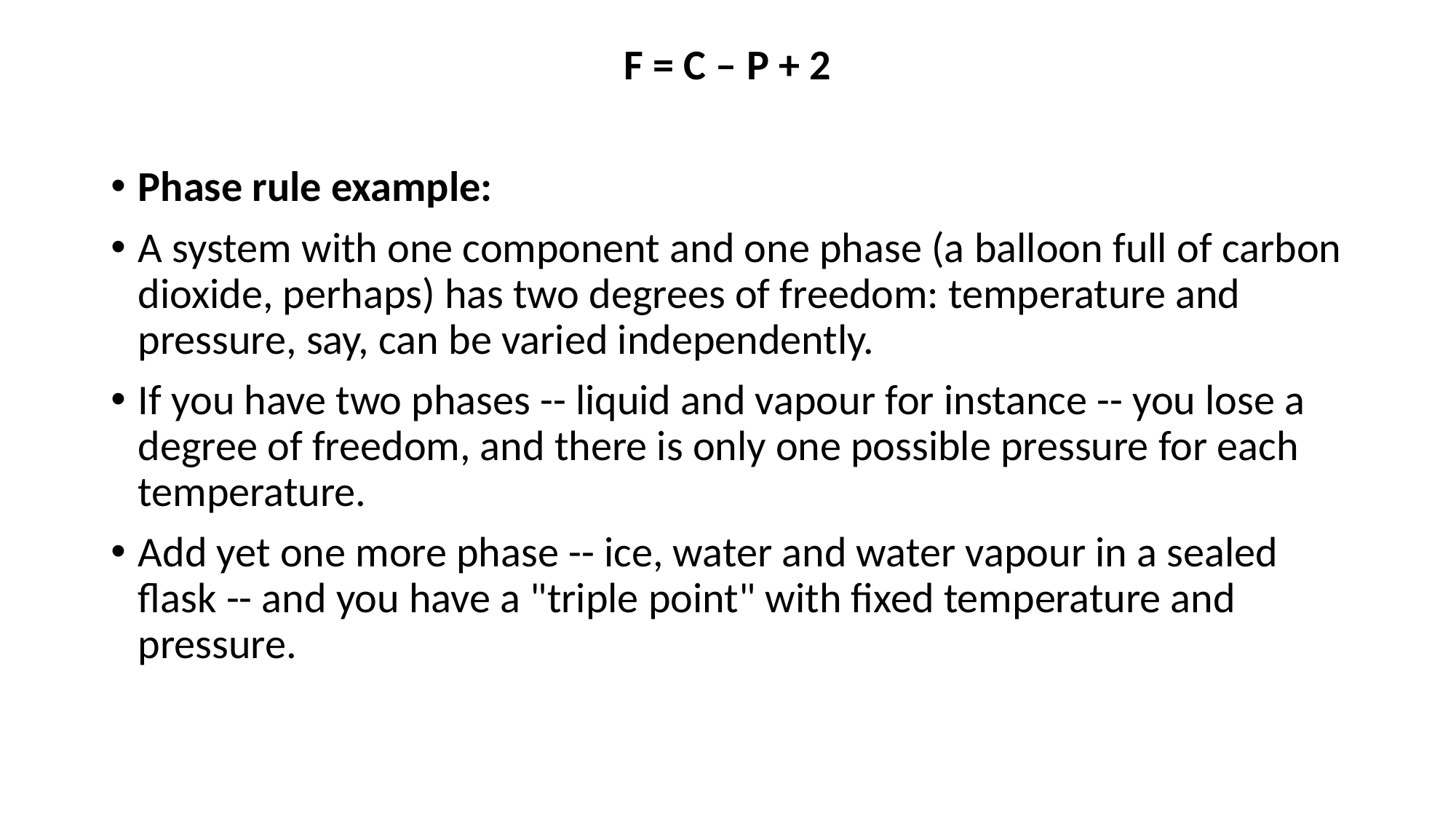

F = C – P + 2

Phase rule example:
A system with one component and one phase (a balloon full of carbon dioxide, perhaps) has two degrees of freedom: temperature and pressure, say, can be varied independently.
If you have two phases -- liquid and vapour for instance -- you lose a degree of freedom, and there is only one possible pressure for each temperature.
Add yet one more phase -- ice, water and water vapour in a sealed flask -- and you have a "triple point" with fixed temperature and pressure.